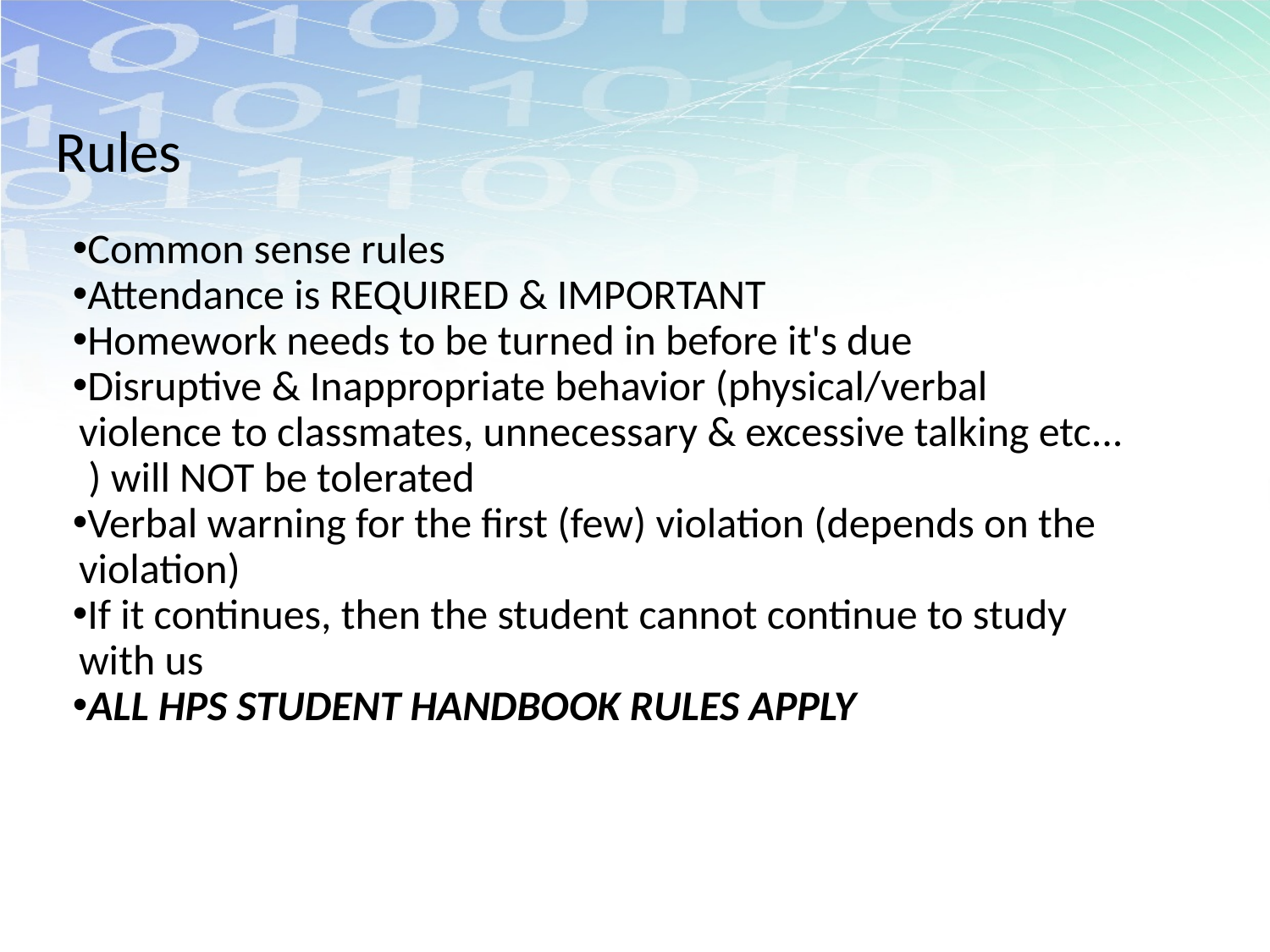

# Rules
Common sense rules
Attendance is REQUIRED & IMPORTANT
Homework needs to be turned in before it's due
Disruptive & Inappropriate behavior (physical/verbal violence to classmates, unnecessary & excessive talking etc...  ) will NOT be tolerated
Verbal warning for the first (few) violation (depends on the violation)
If it continues, then the student cannot continue to study with us
ALL HPS STUDENT HANDBOOK RULES APPLY